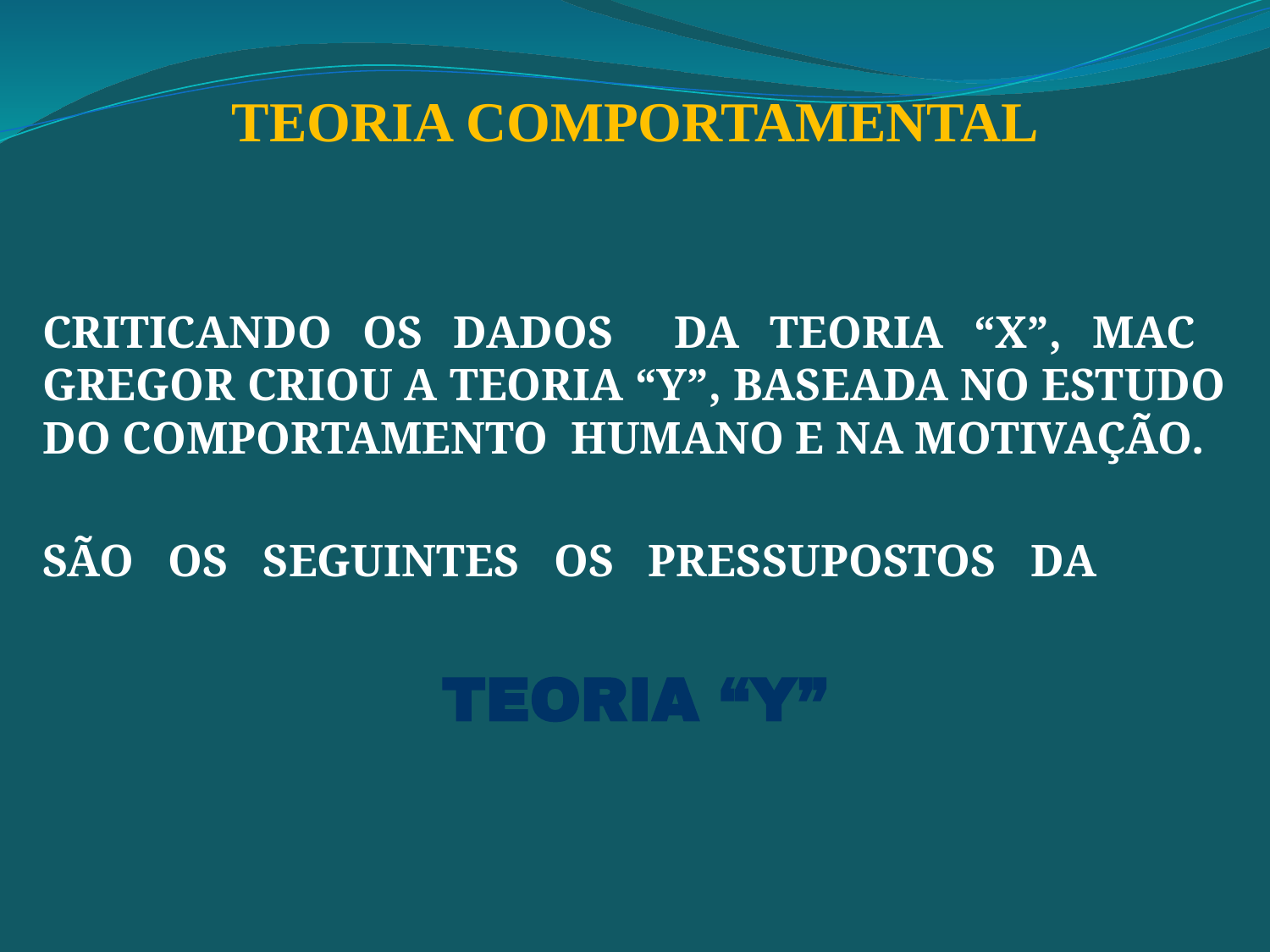

TEORIA COMPORTAMENTAL
CRITICANDO OS DADOS  DA TEORIA “X”, MAC  GREGOR CRIOU A TEORIA “Y”, BASEADA NO ESTUDO DO COMPORTAMENTO  HUMANO E NA MOTIVAÇÃO.

SÃO   OS   SEGUINTES   OS   PRESSUPOSTOS   DA

TEORIA “Y”